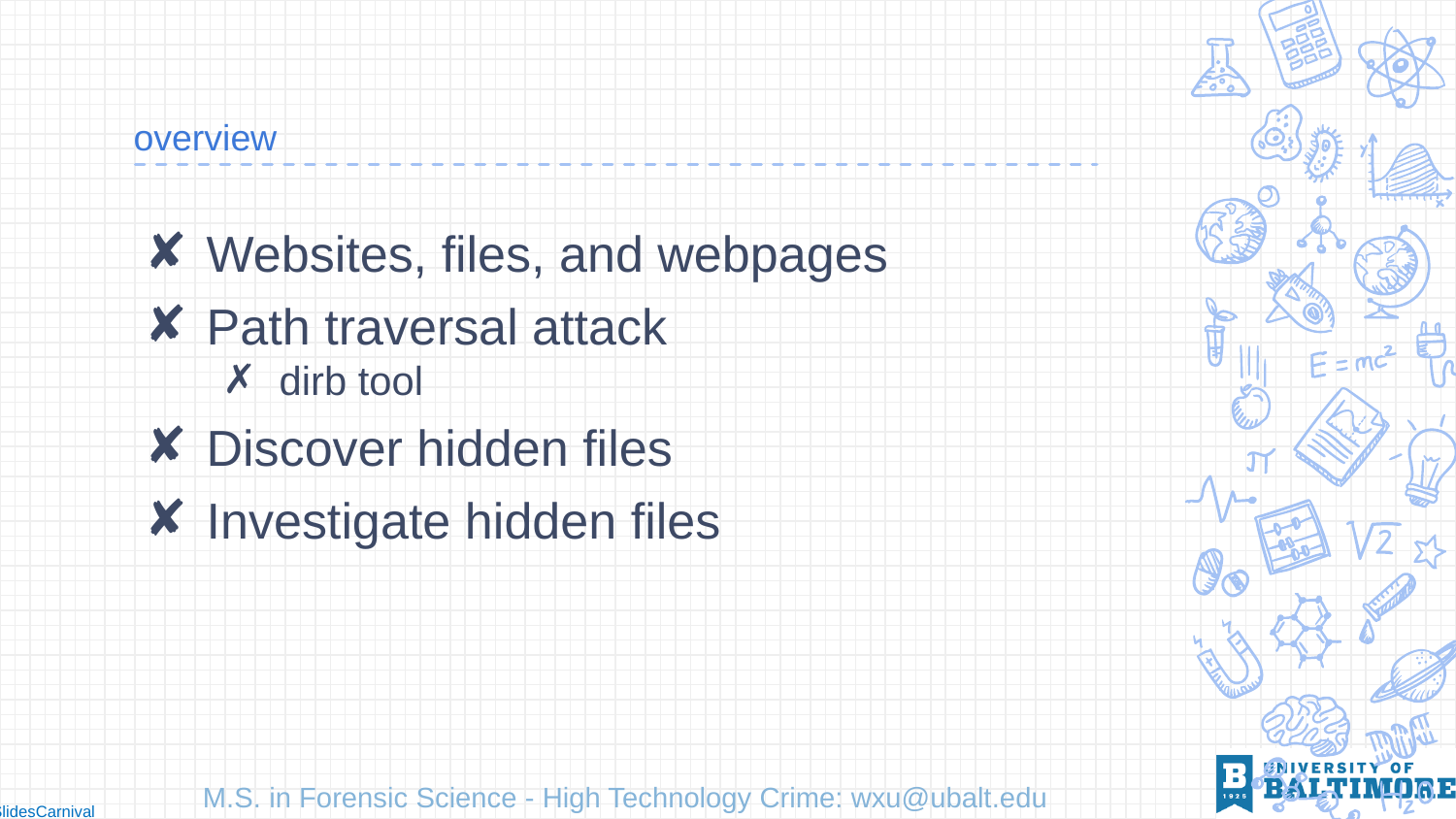

# overview
Websites, files, and webpages
Path traversal attack
dirb tool
Discover hidden files
Investigate hidden files